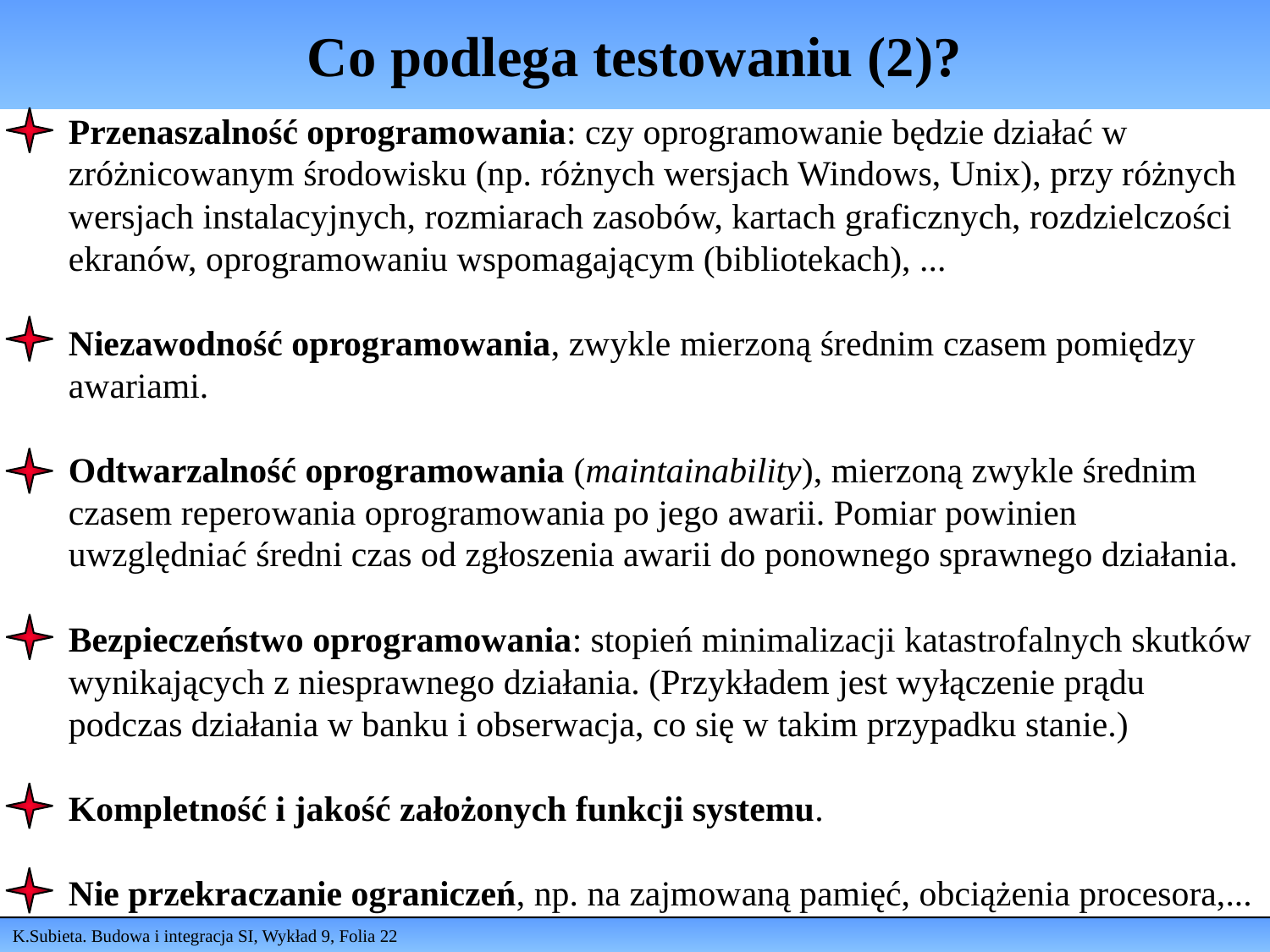

# Co podlega testowaniu (2)?
Przenaszalność oprogramowania: czy oprogramowanie będzie działać w zróżnicowanym środowisku (np. różnych wersjach Windows, Unix), przy różnych wersjach instalacyjnych, rozmiarach zasobów, kartach graficznych, rozdzielczości ekranów, oprogramowaniu wspomagającym (bibliotekach), ...

Niezawodność oprogramowania, zwykle mierzoną średnim czasem pomiędzy awariami.

Odtwarzalność oprogramowania (maintainability), mierzoną zwykle średnim czasem reperowania oprogramowania po jego awarii. Pomiar powinien uwzględniać średni czas od zgłoszenia awarii do ponownego sprawnego działania.

Bezpieczeństwo oprogramowania: stopień minimalizacji katastrofalnych skutków wynikających z niesprawnego działania. (Przykładem jest wyłączenie prądu podczas działania w banku i obserwacja, co się w takim przypadku stanie.)

Kompletność i jakość założonych funkcji systemu.

Nie przekraczanie ograniczeń, np. na zajmowaną pamięć, obciążenia procesora,...